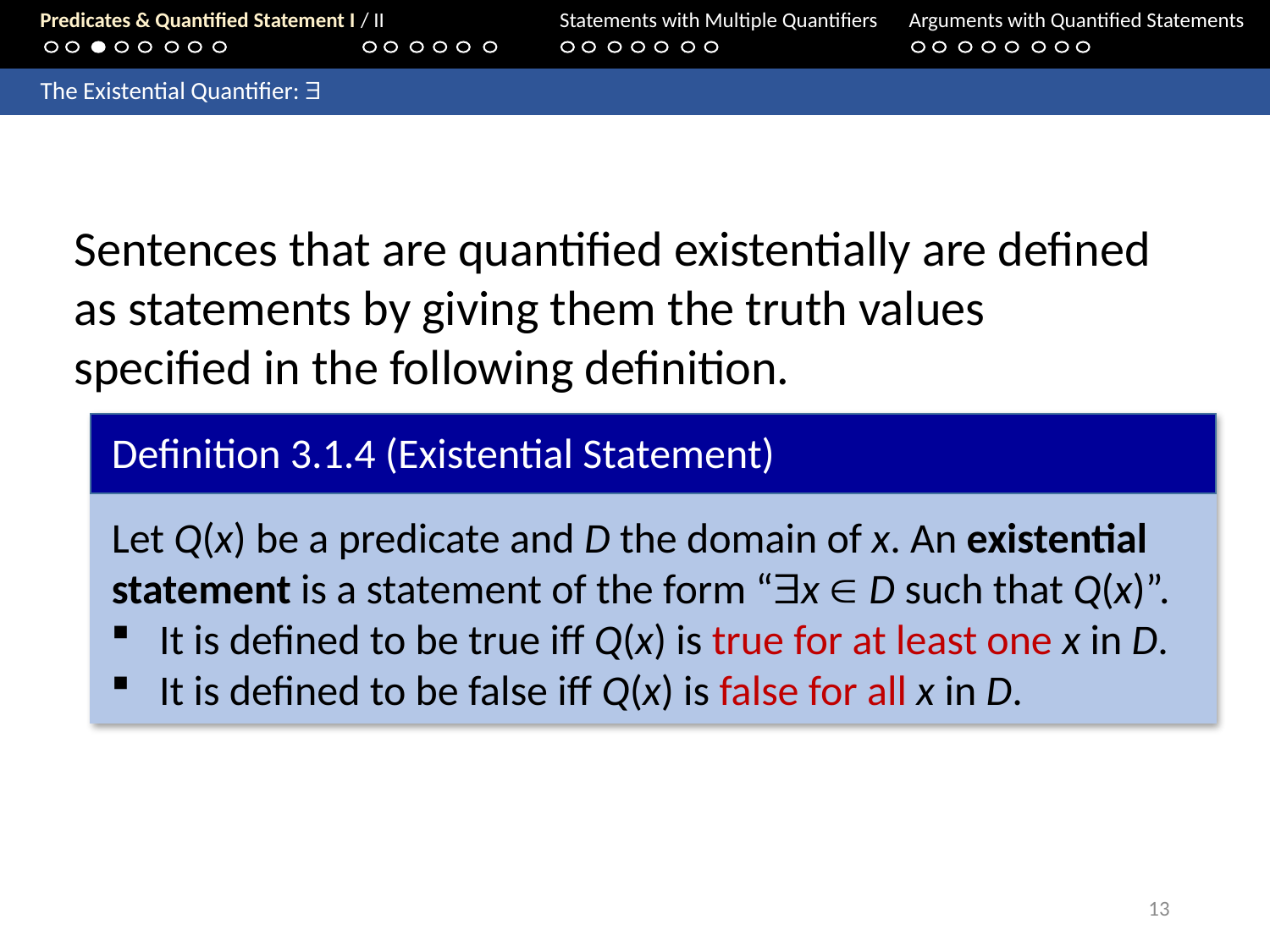

Predicates & Quantified Statement I / II	Statements with Multiple Quantifiers	Arguments with Quantified Statements

	The Existential Quantifier: ∃
Sentences that are quantified existentially are defined as statements by giving them the truth values specified in the following definition.

Definition 3.1.4 (Existential Statement)
Let Q(x) be a predicate and D the domain of x. An existential statement is a statement of the form “∃x ∈ D such that Q(x)”.
It is defined to be true iff Q(x) is true for at least one x in D.
It is defined to be false iff Q(x) is false for all x in D.
13